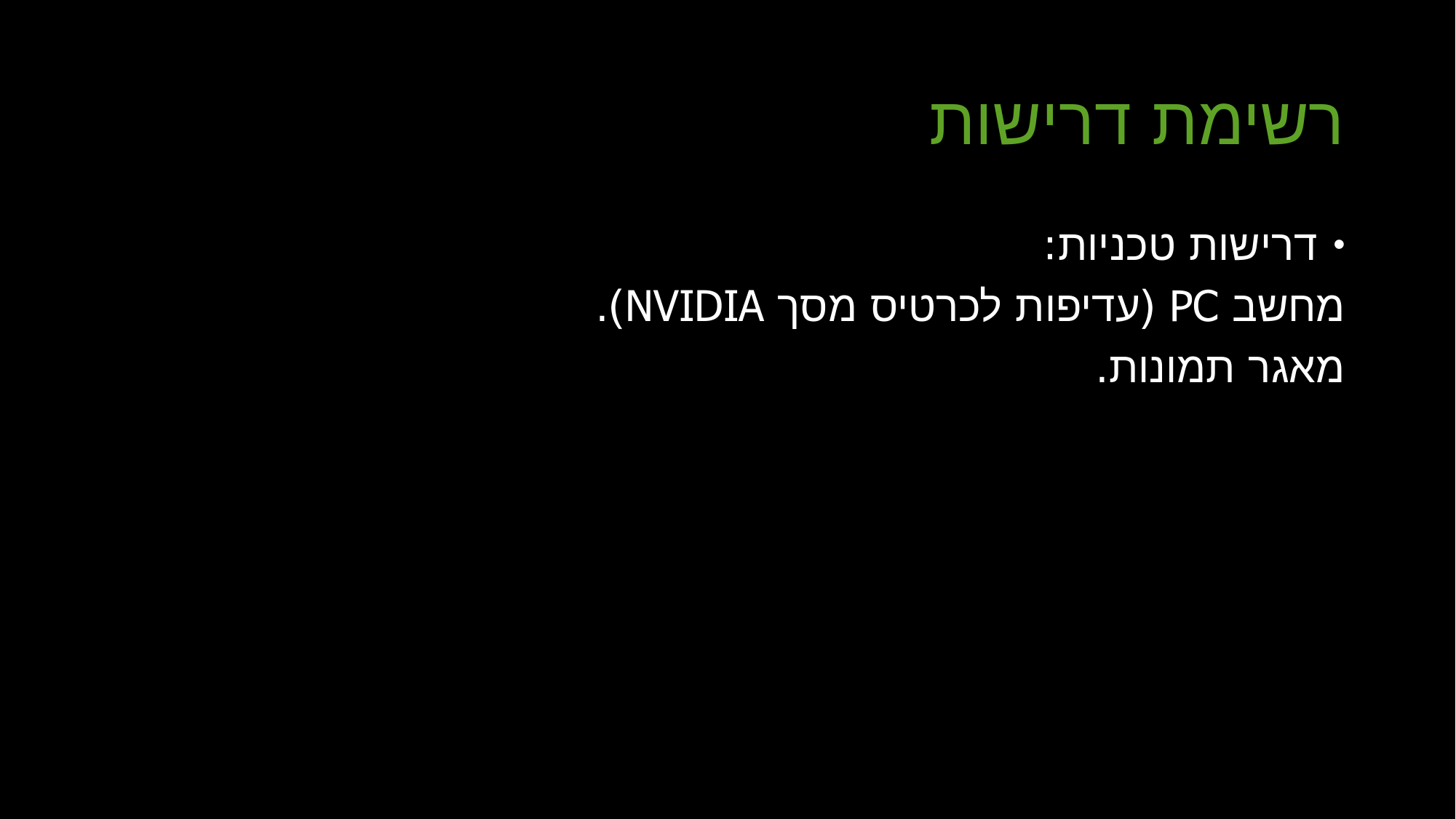

# רשימת דרישות
דרישות טכניות:
	מחשב PC (עדיפות לכרטיס מסך NVIDIA).
	מאגר תמונות.